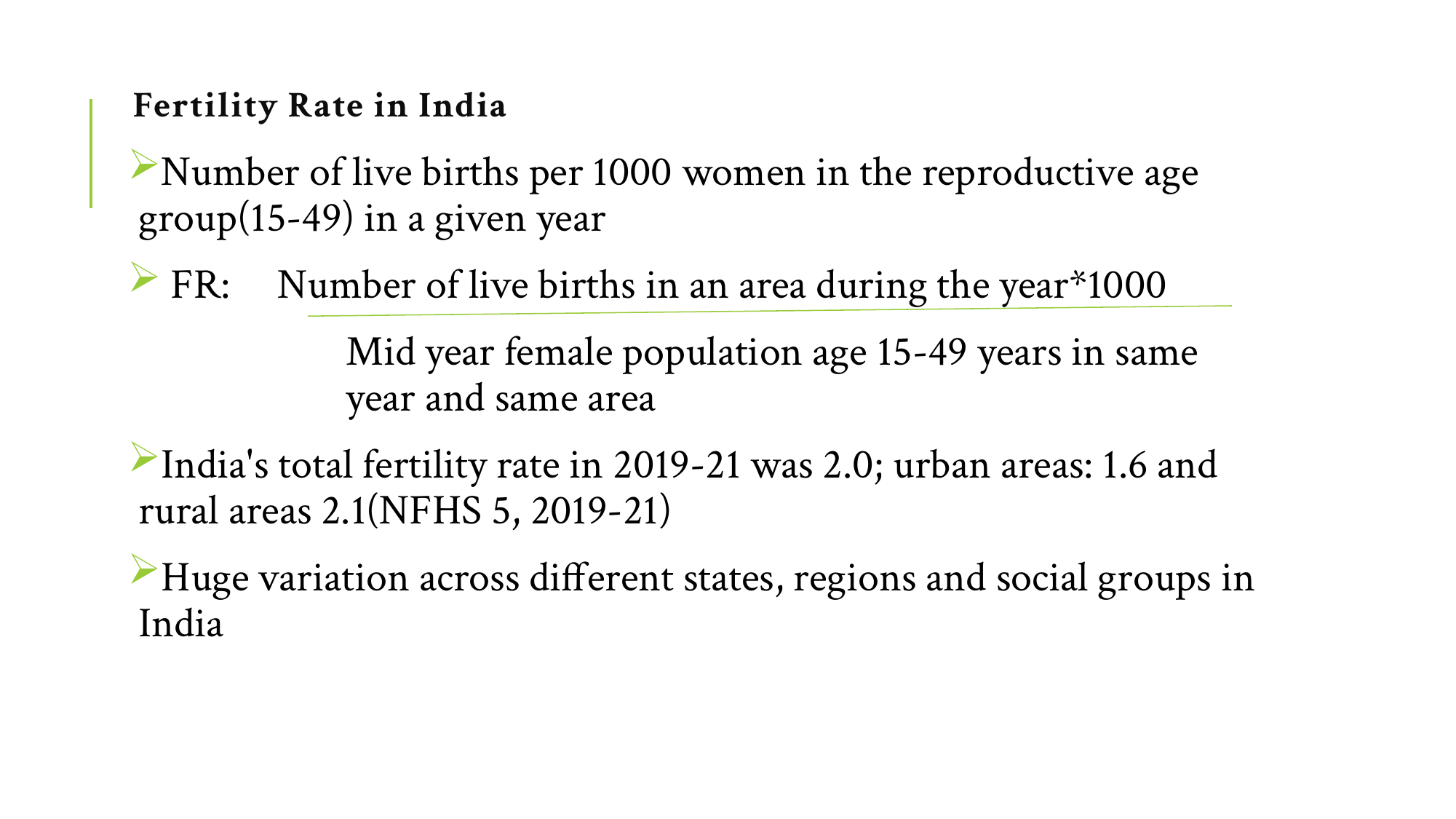

# Fertility Rate in India
Number of live births per 1000 women in the reproductive age group(15-49) in a given year
 FR:     Number of live births in an area during the year*1000
		Mid year female population age 15-49 years in same 			year and same area
India's total fertility rate in 2019-21 was 2.0; urban areas: 1.6 and rural areas 2.1(NFHS 5, 2019-21)
Huge variation across different states, regions and social groups in India